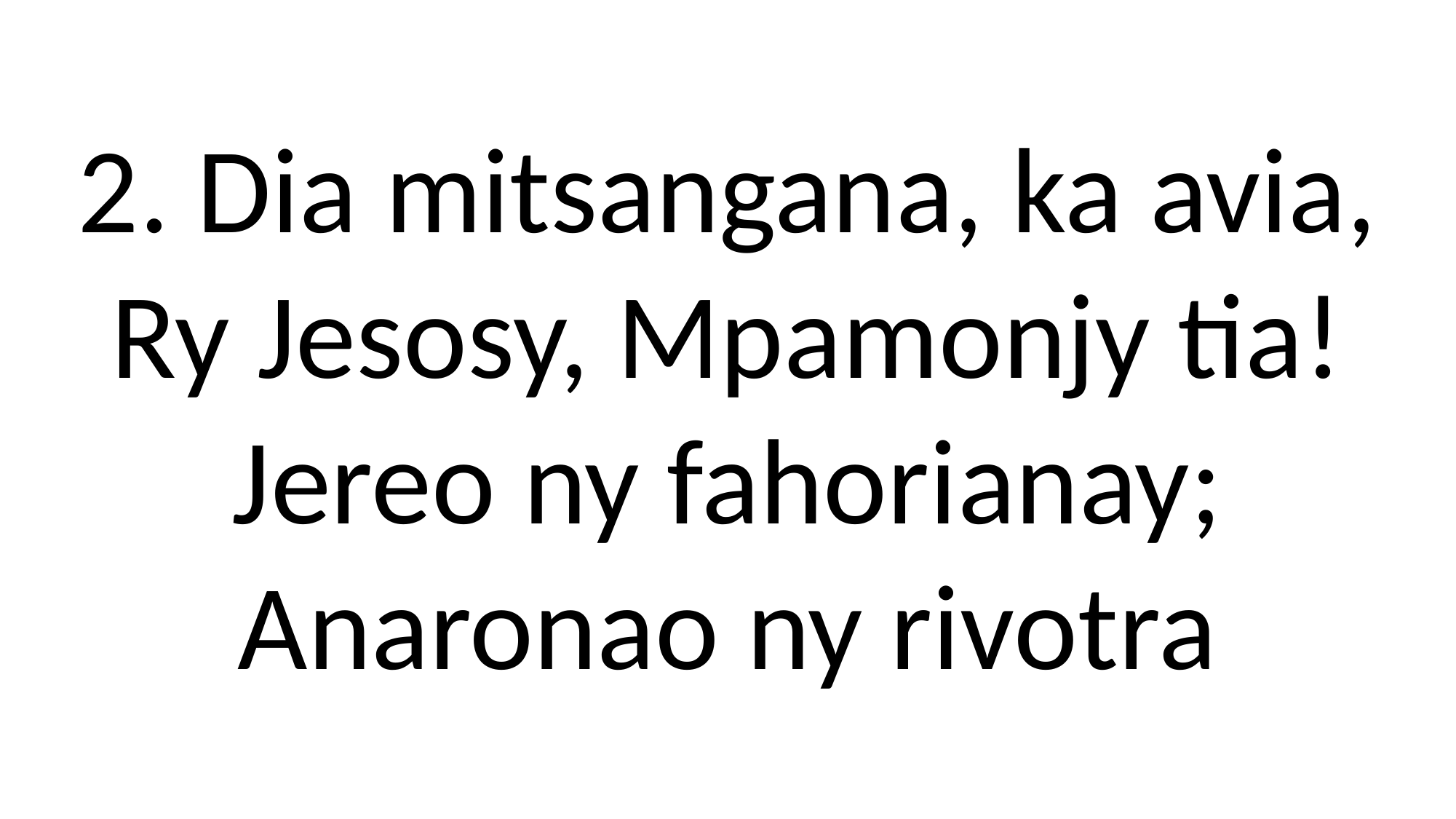

2. Dia mitsangana, ka avia,
Ry Jesosy, Mpamonjy tia!
Jereo ny fahorianay;
Anaronao ny rivotra